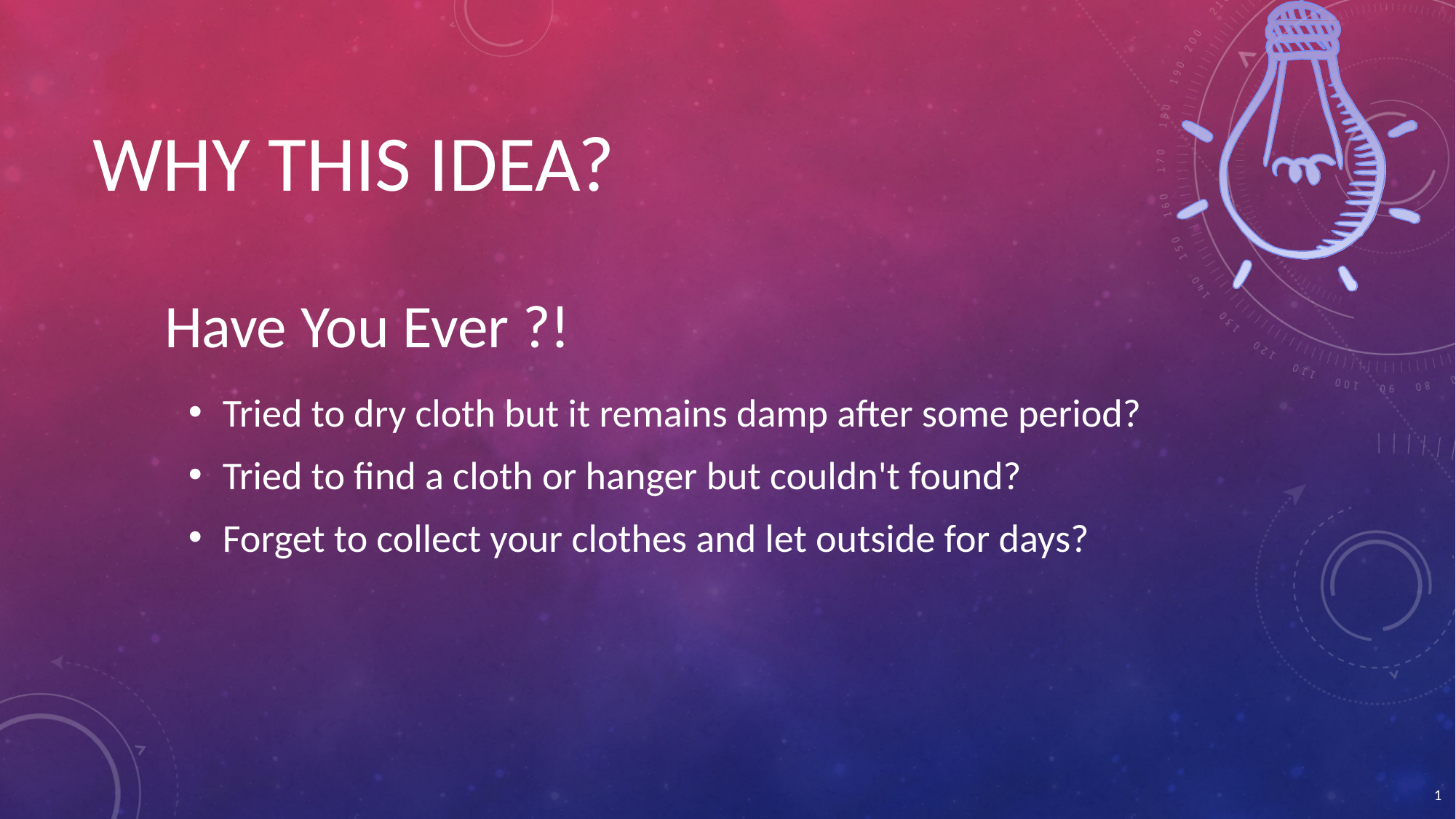

# WHY THIS IDEA?
Tried to dry cloth but it remains damp after some period?
Tried to find a cloth or hanger but couldn't found?
Forget to collect your clothes and let outside for days?
Have You Ever ?!
1